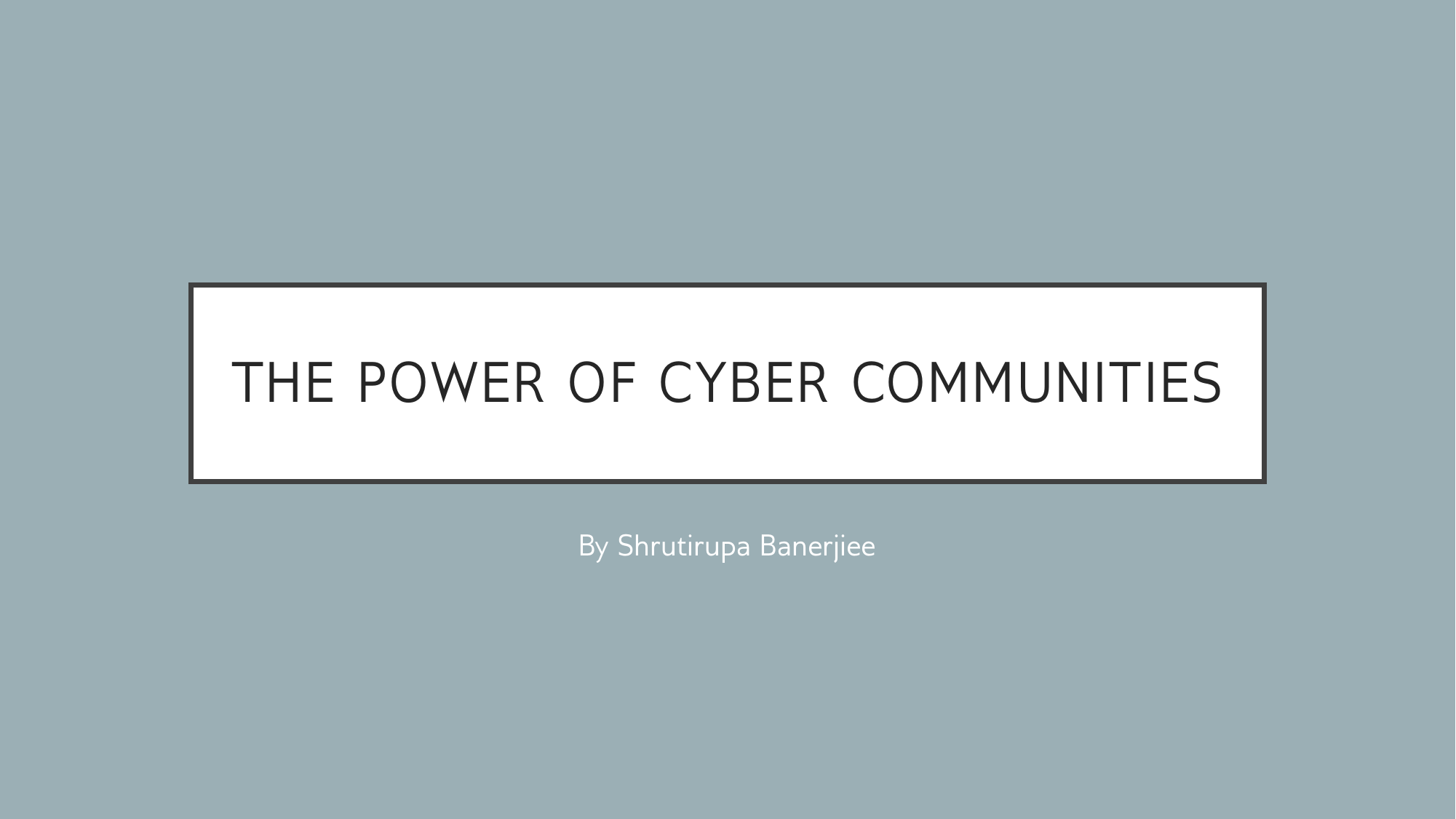

# The power of cyber communities
By Shrutirupa Banerjiee